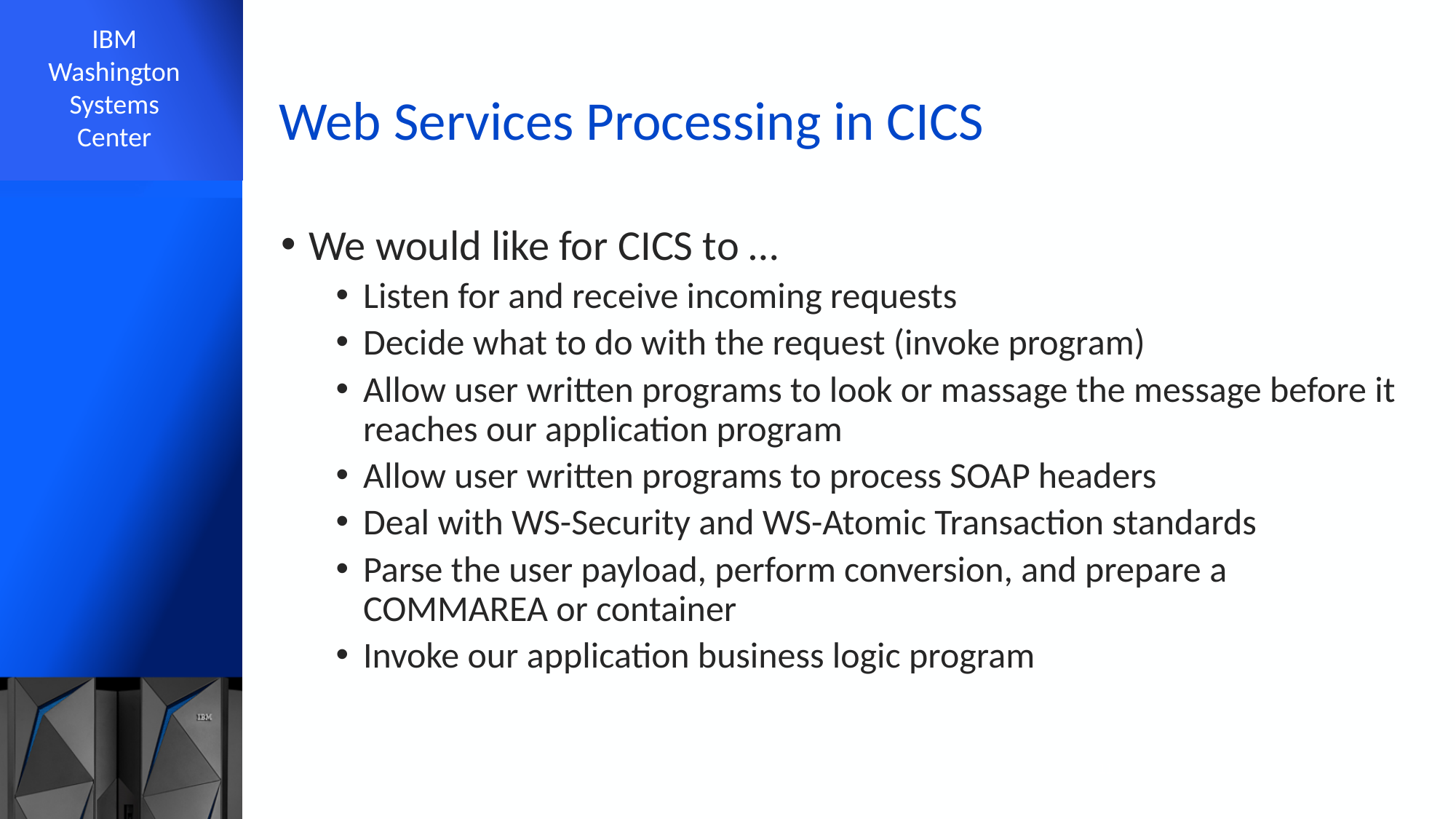

# Web Services Processing in CICS
We would like for CICS to …
Listen for and receive incoming requests
Decide what to do with the request (invoke program)
Allow user written programs to look or massage the message before it reaches our application program
Allow user written programs to process SOAP headers
Deal with WS-Security and WS-Atomic Transaction standards
Parse the user payload, perform conversion, and prepare a COMMAREA or container
Invoke our application business logic program
11